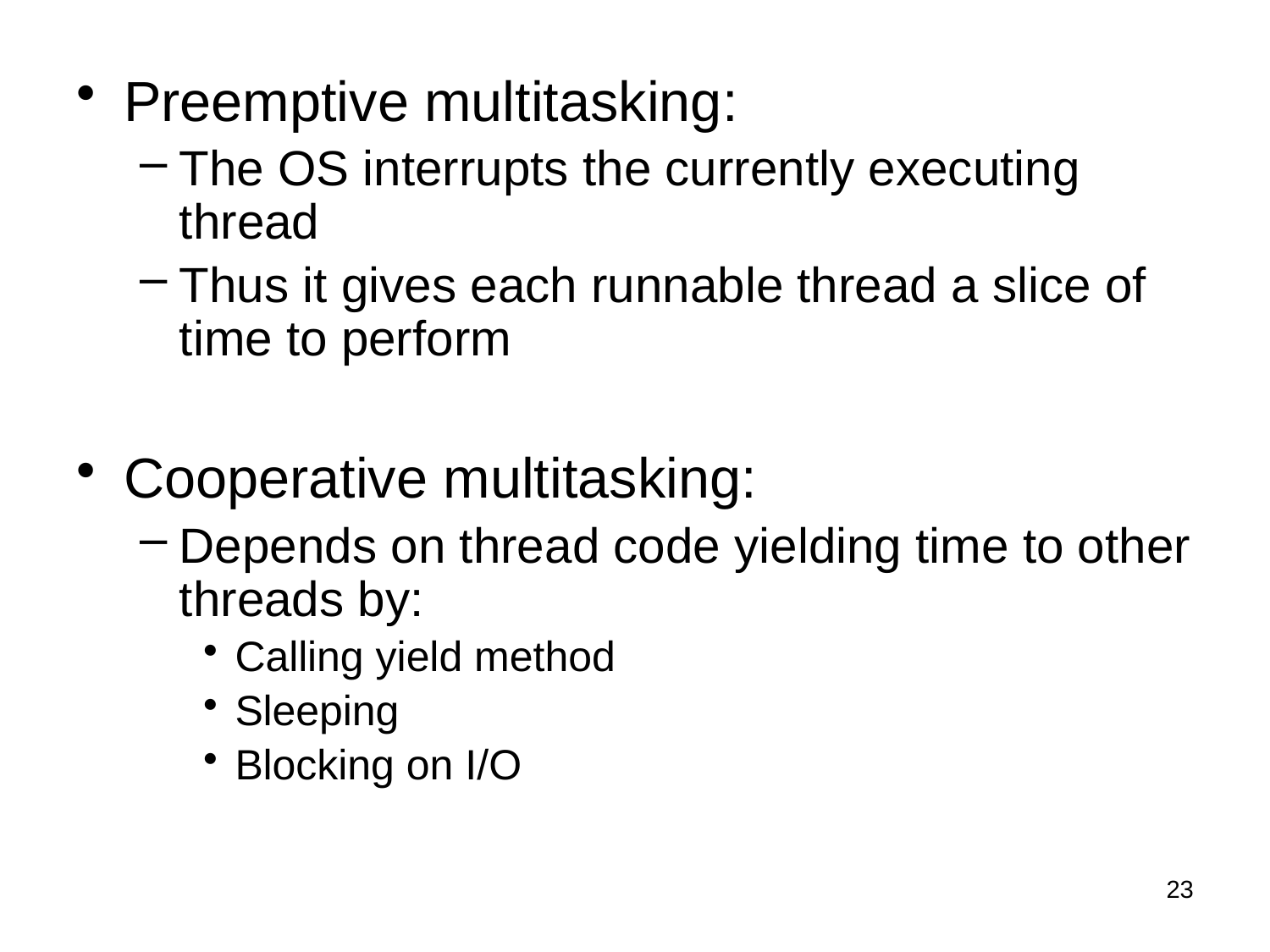

Preemptive multitasking:
The OS interrupts the currently executing thread
Thus it gives each runnable thread a slice of time to perform

Cooperative multitasking:
Depends on thread code yielding time to other threads by:
Calling yield method
Sleeping
Blocking on I/O

23